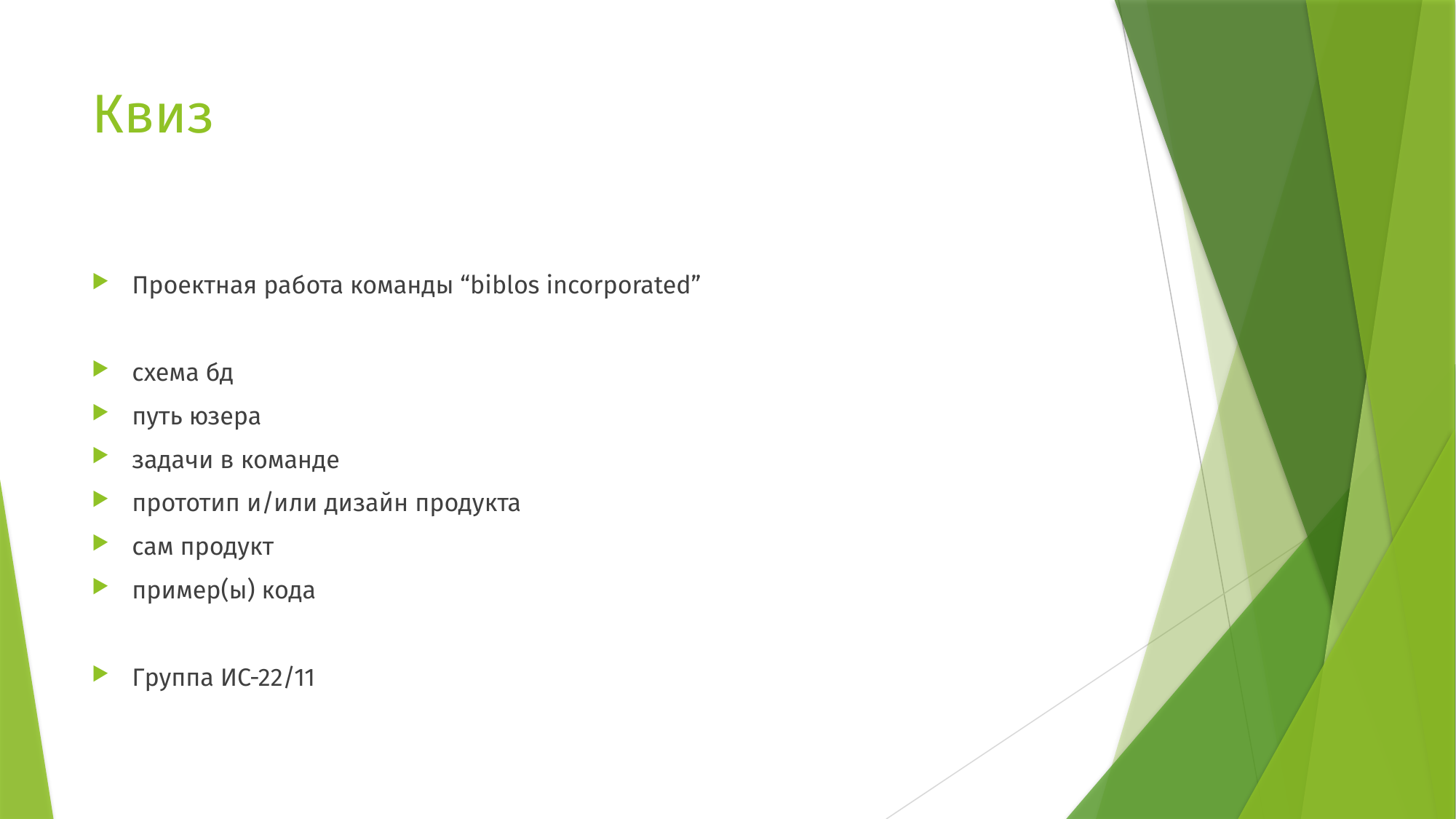

# Квиз
Проектная работа команды “biblos incorporated”

схема бд
путь юзера
задачи в команде
прототип и/или дизайн продукта
сам продукт
пример(ы) кода

Группа ИС-22/11